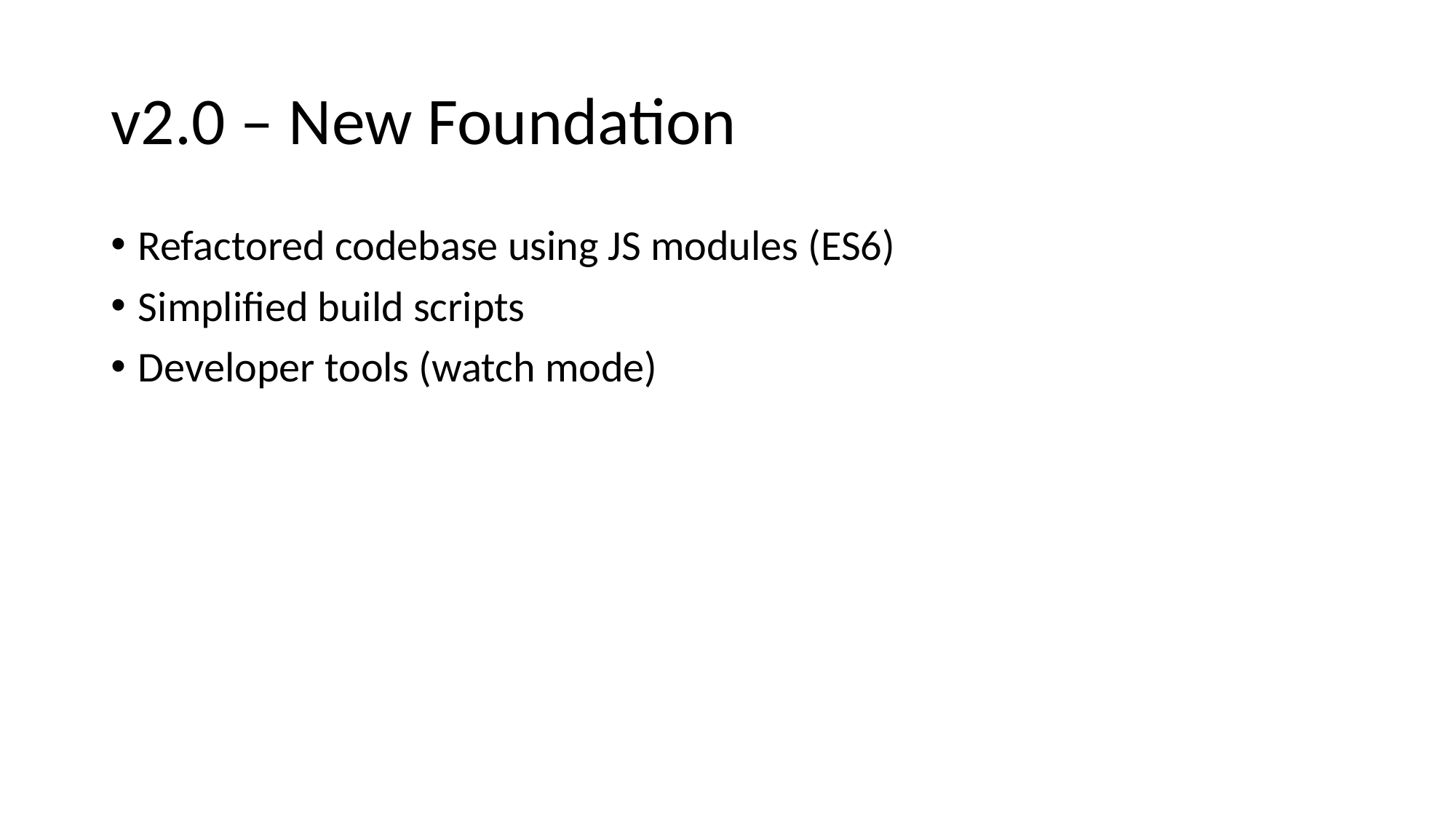

# v2.0 – New Foundation
Refactored codebase using JS modules (ES6)
Simplified build scripts
Developer tools (watch mode)